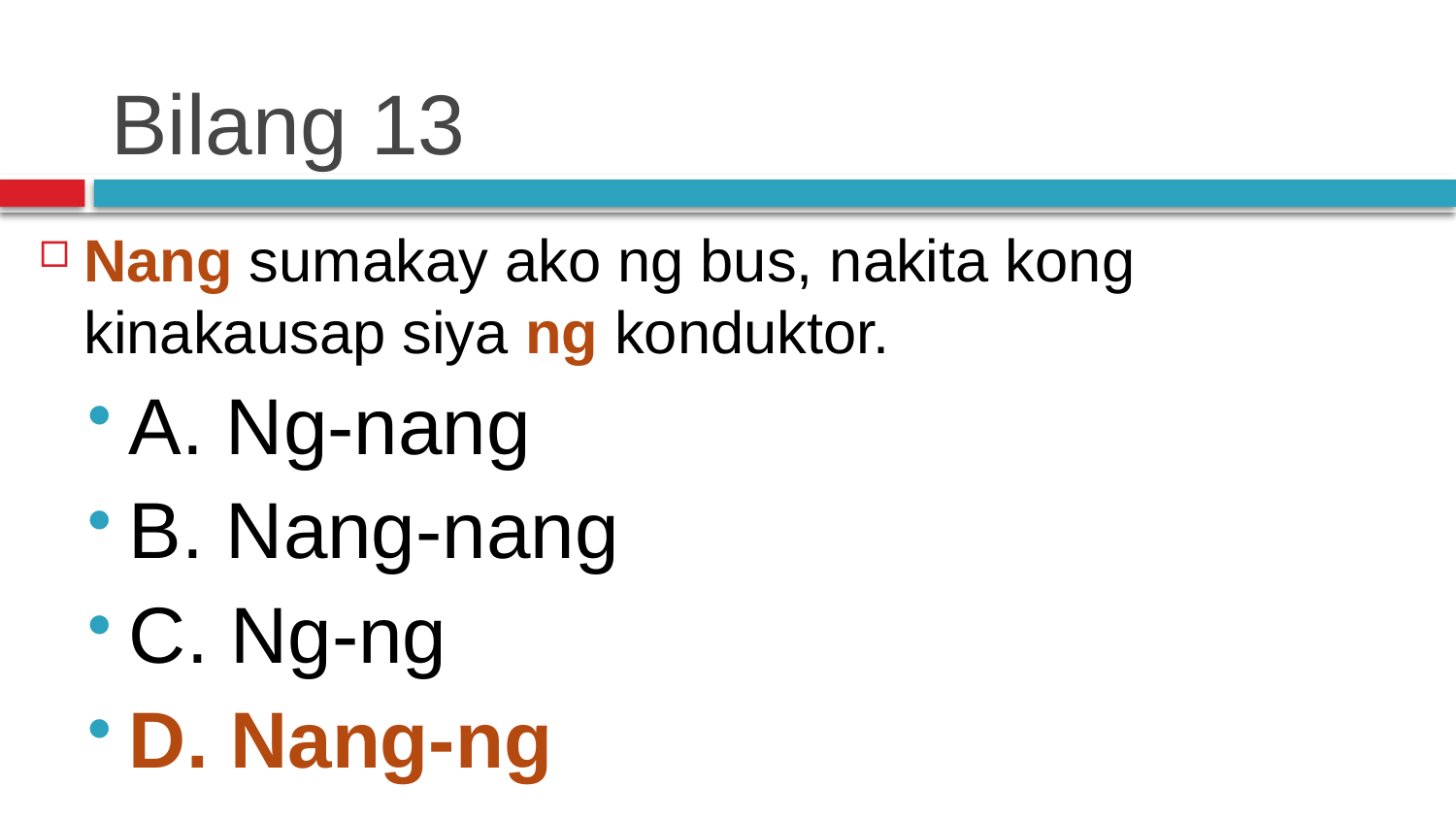

# Bilang 13
Nang sumakay ako ng bus, nakita kong kinakausap siya ng konduktor.
A. Ng-nang
B. Nang-nang
C. Ng-ng
D. Nang-ng